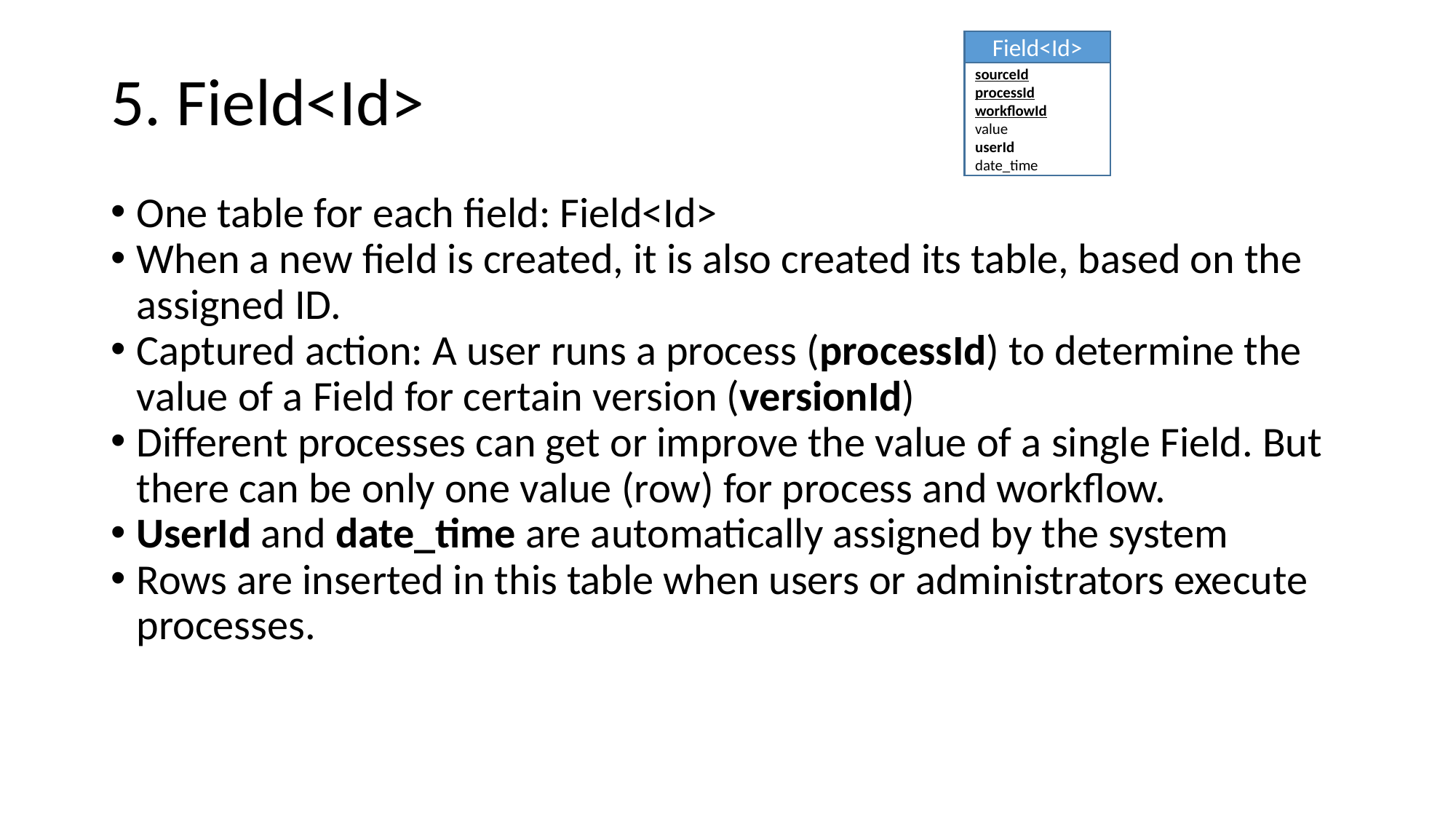

Field<Id>
5. Field<Id>
sourceId
processId
workflowId
value
userId
date_time
One table for each field: Field<Id>
When a new field is created, it is also created its table, based on the assigned ID.
Captured action: A user runs a process (processId) to determine the value of a Field for certain version (versionId)
Different processes can get or improve the value of a single Field. But there can be only one value (row) for process and workflow.
UserId and date_time are automatically assigned by the system
Rows are inserted in this table when users or administrators execute processes.